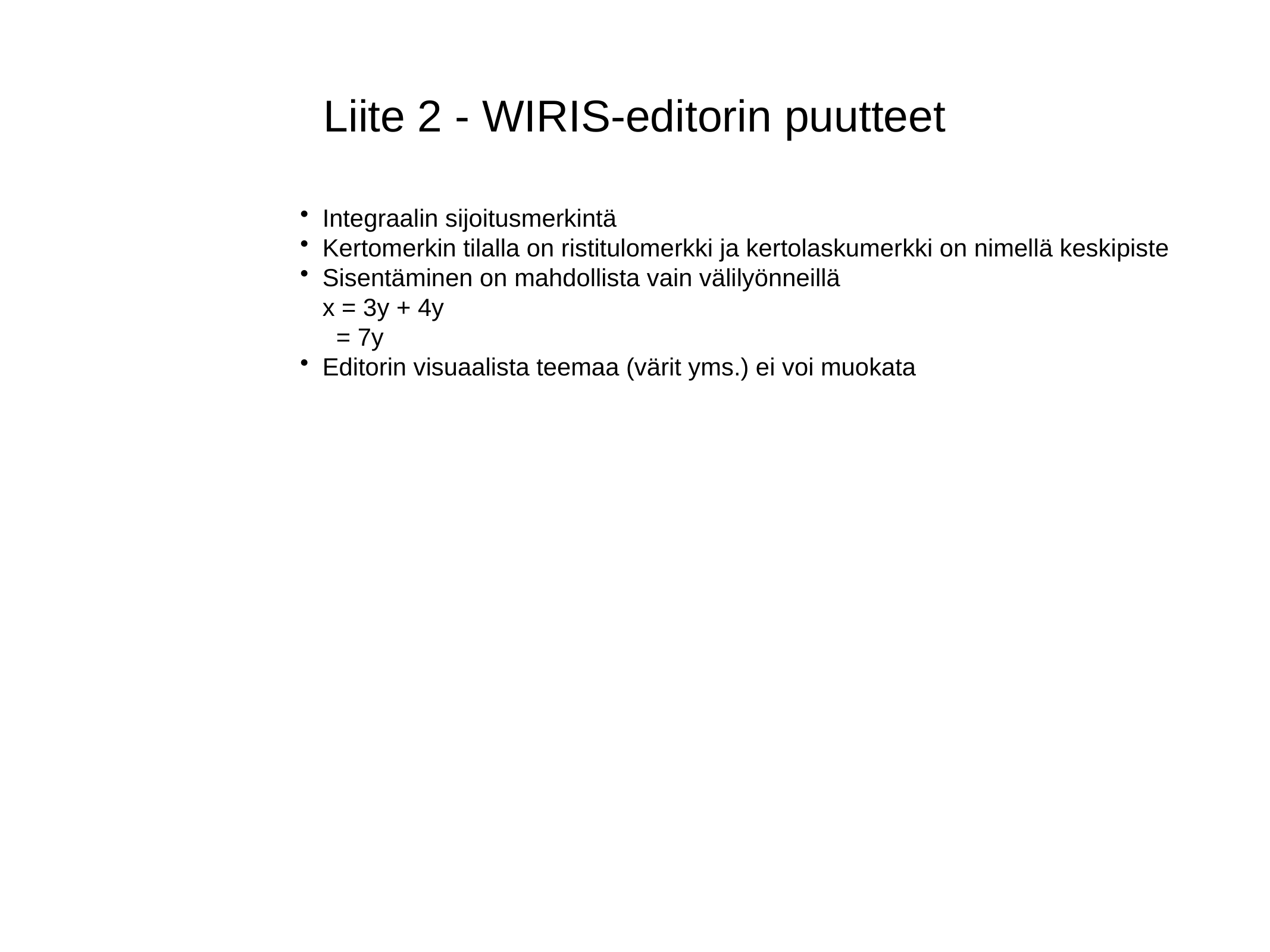

Liite 2 - WIRIS-editorin puutteet
Integraalin sijoitusmerkintä
Kertomerkin tilalla on ristitulomerkki ja kertolaskumerkki on nimellä keskipiste
Sisentäminen on mahdollista vain välilyönneillä
x = 3y + 4y
  = 7y
Editorin visuaalista teemaa (värit yms.) ei voi muokata